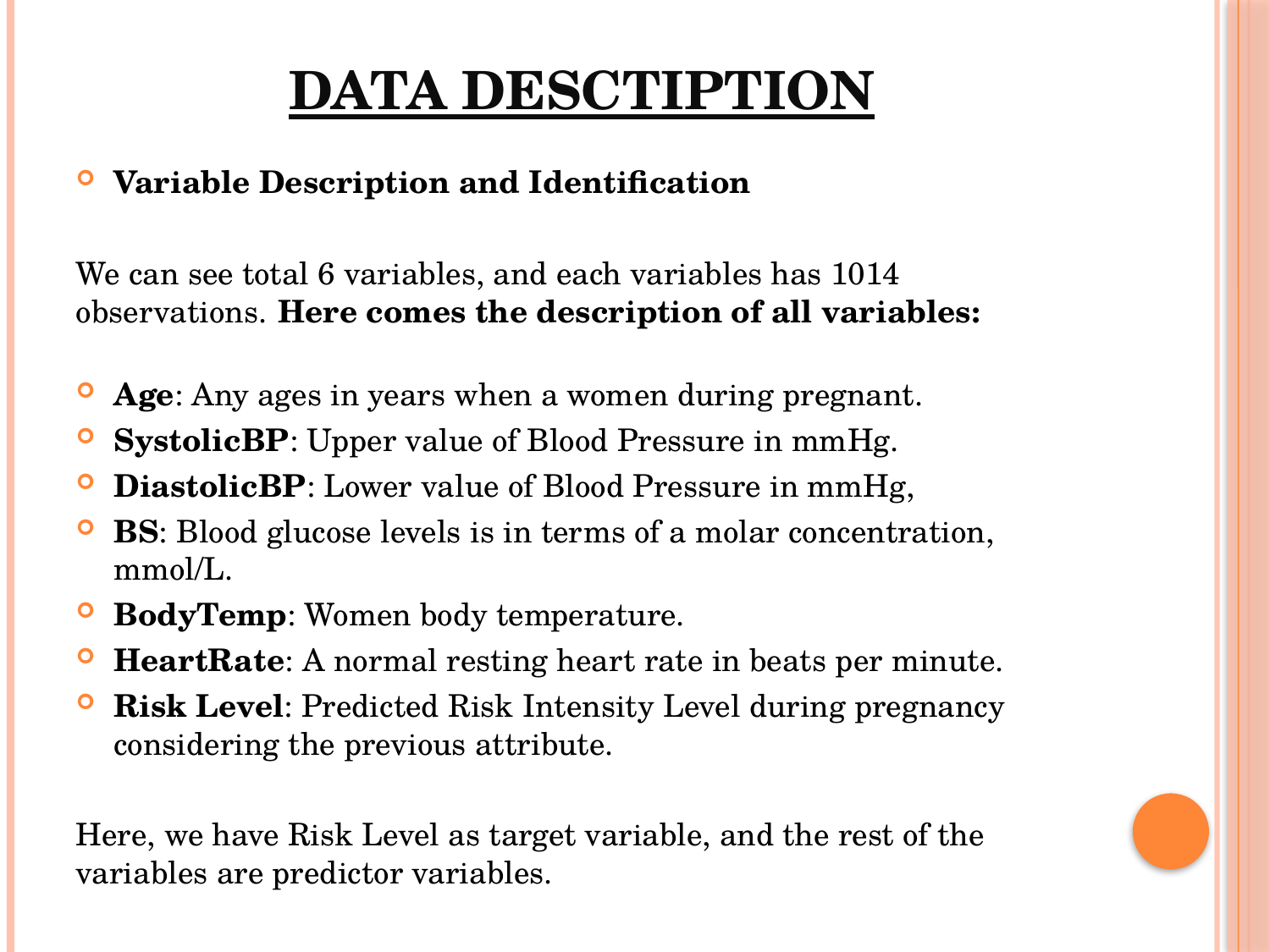

# Data Desctiption
Variable Description and Identification

We can see total 6 variables, and each variables has 1014 observations. Here comes the description of all variables:
Age: Any ages in years when a women during pregnant.
SystolicBP: Upper value of Blood Pressure in mmHg.
DiastolicBP: Lower value of Blood Pressure in mmHg,
BS: Blood glucose levels is in terms of a molar concentration, mmol/L.
BodyTemp: Women body temperature.
HeartRate: A normal resting heart rate in beats per minute.
Risk Level: Predicted Risk Intensity Level during pregnancy considering the previous attribute.

Here, we have Risk Level as target variable, and the rest of the variables are predictor variables.